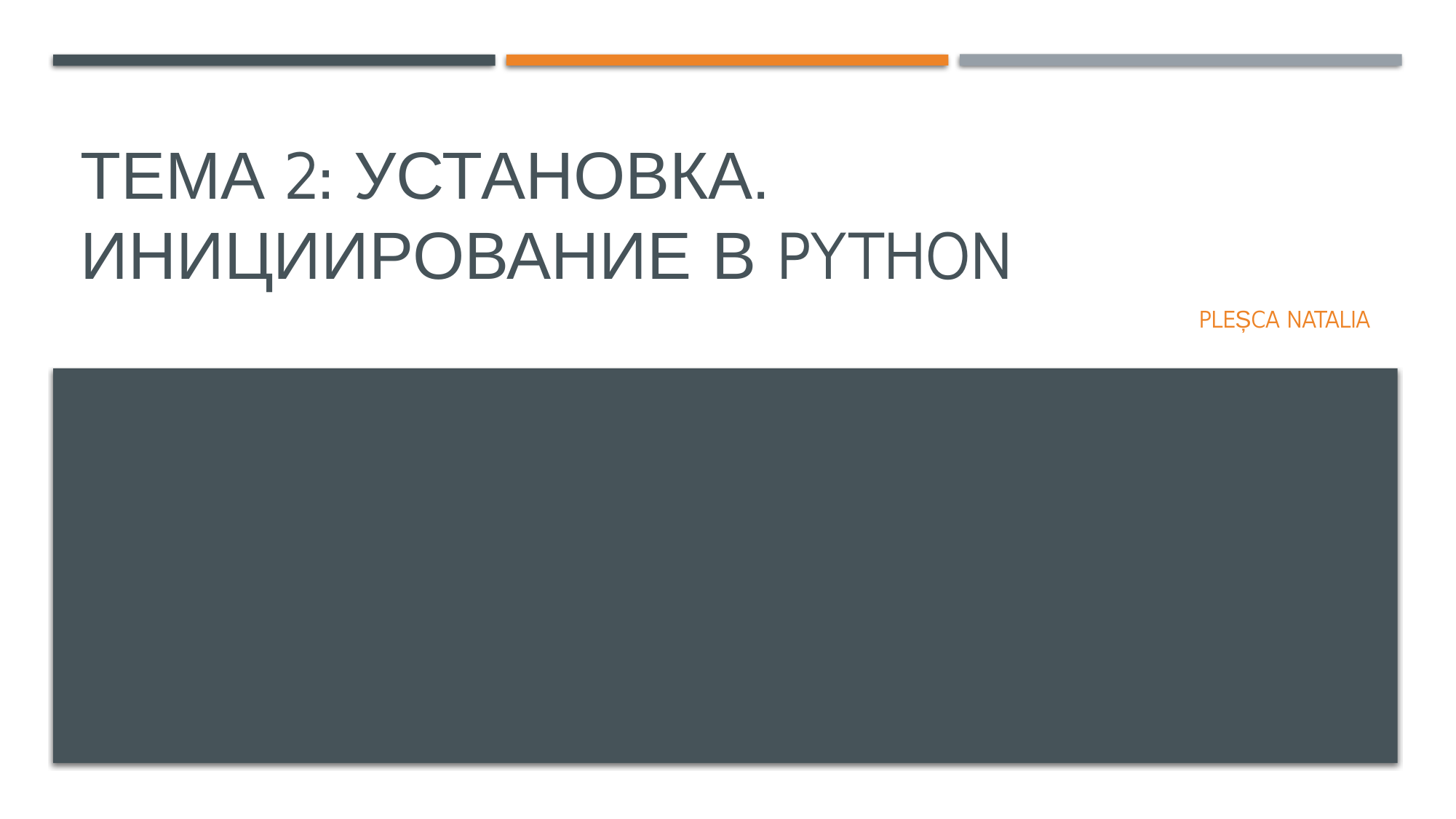

# Тема 2: установка. Инициирование в Python
Pleșca Natalia